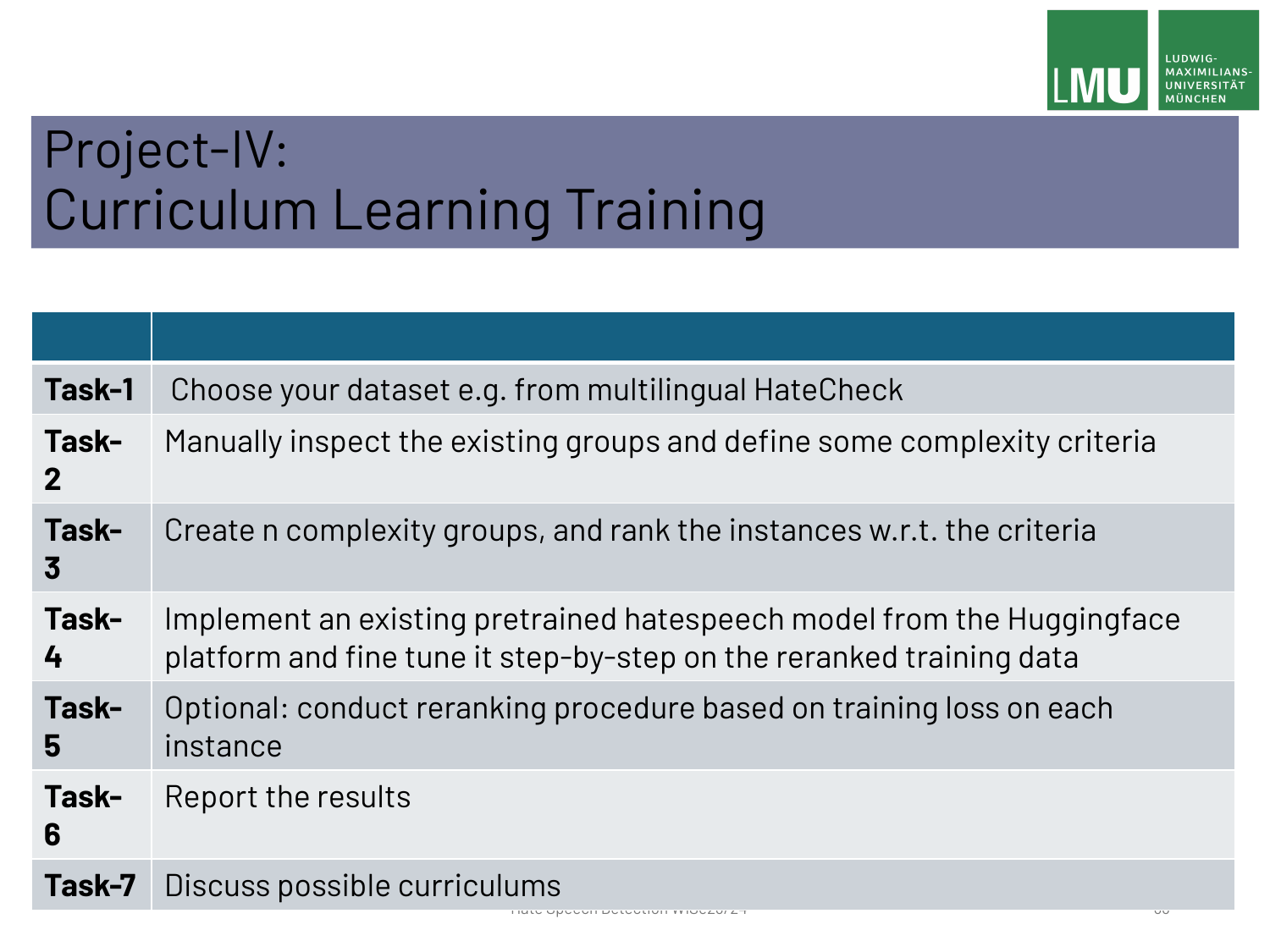

# Project-IV: Curriculum Learning Training
|  |  |
| --- | --- |
| Task-1 | Choose your dataset e.g. from multilingual HateCheck |
| Task-2 | Manually inspect the existing groups and define some complexity criteria |
| Task-3 | Create n complexity groups, and rank the instances w.r.t. the criteria |
| Task-4 | Implement an existing pretrained hatespeech model from the Huggingface platform and fine tune it step-by-step on the reranked training data |
| Task-5 | Optional: conduct reranking procedure based on training loss on each instance |
| Task-6 | Report the results |
| Task-7 | Discuss possible curriculums |

Hate Speech Detection WiSe23/24
63